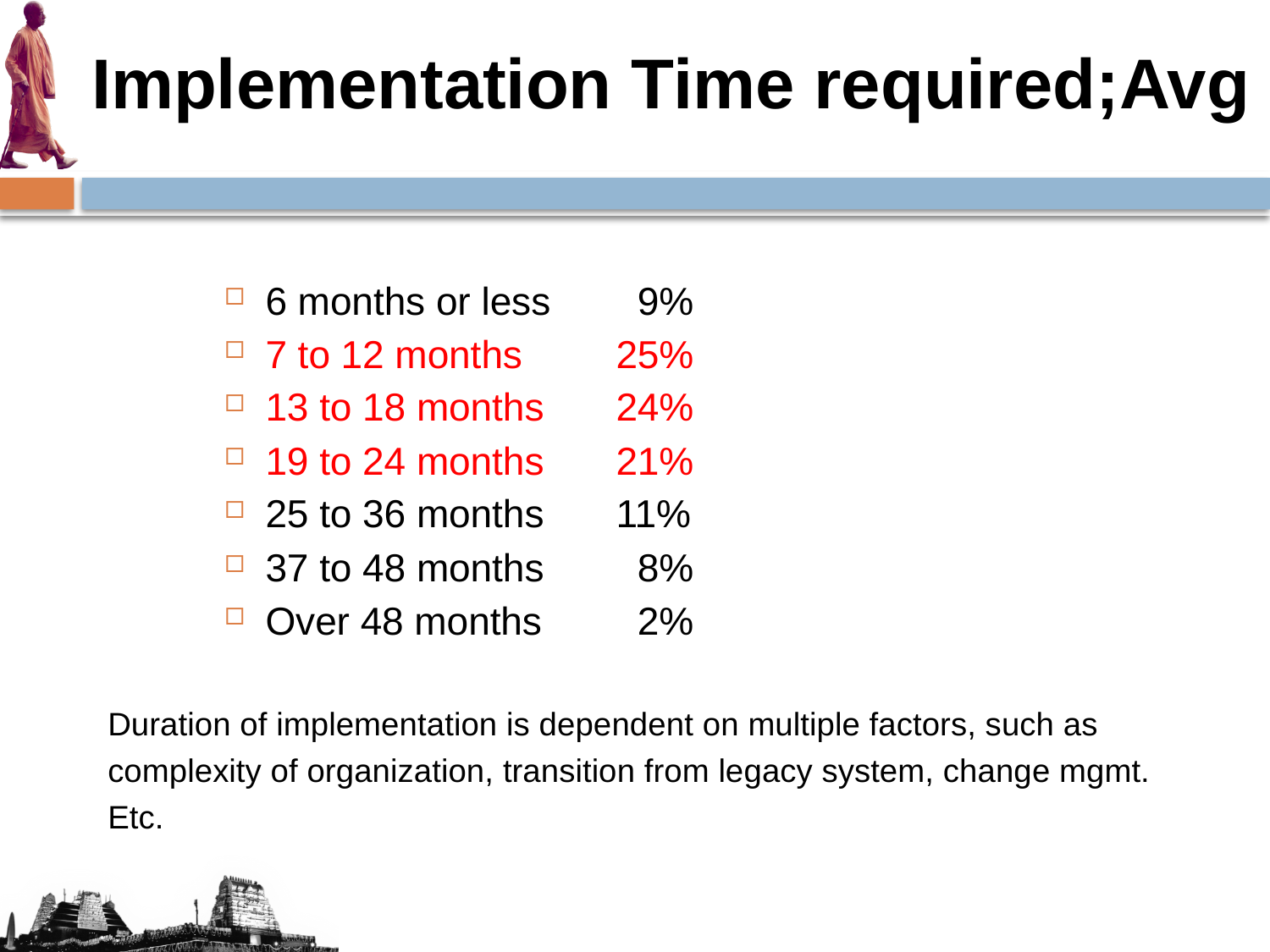

Implementation Time required;Avg
6 months or less		  9%
7 to 12 months		25%
13 to 18 months		24%
19 to 24 months		21%
25 to 36 months		11%
37 to 48 months		  8%
Over 48 months		  2%

Duration of implementation is dependent on multiple factors, such as
complexity of organization, transition from legacy system, change mgmt.
Etc.